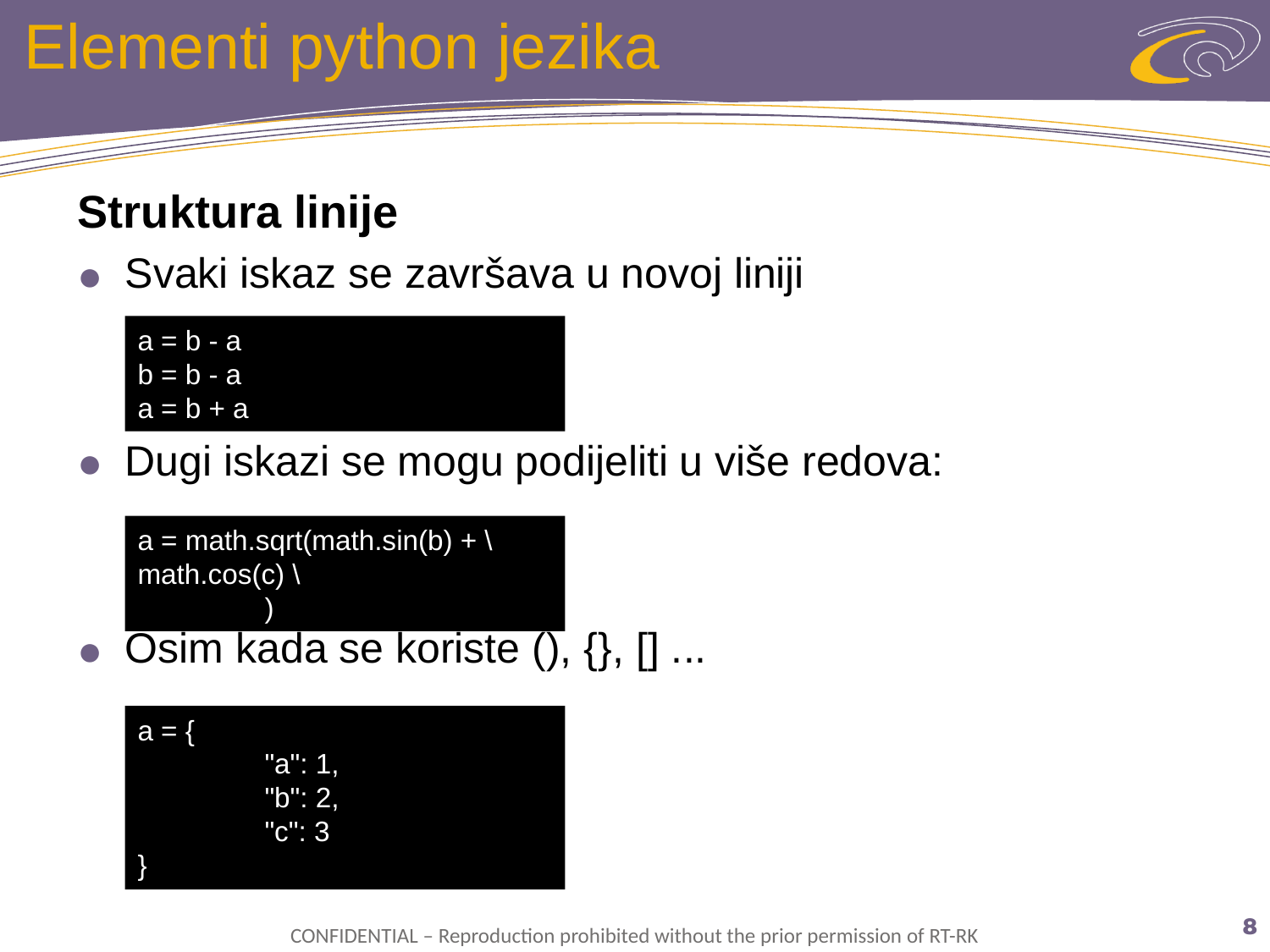

# Elementi python jezika
Struktura linije
Svaki iskaz se završava u novoj liniji

Dugi iskazi se mogu podijeliti u više redova:

Osim kada se koriste (), {}, [] ...

a = b - a
b = b - a
a = b + a
a = math.sqrt(math.sin(b) + \ 	math.cos(c) \
 	)
a = {
	"a": 1,
	"b": 2,
	"c": 3
}